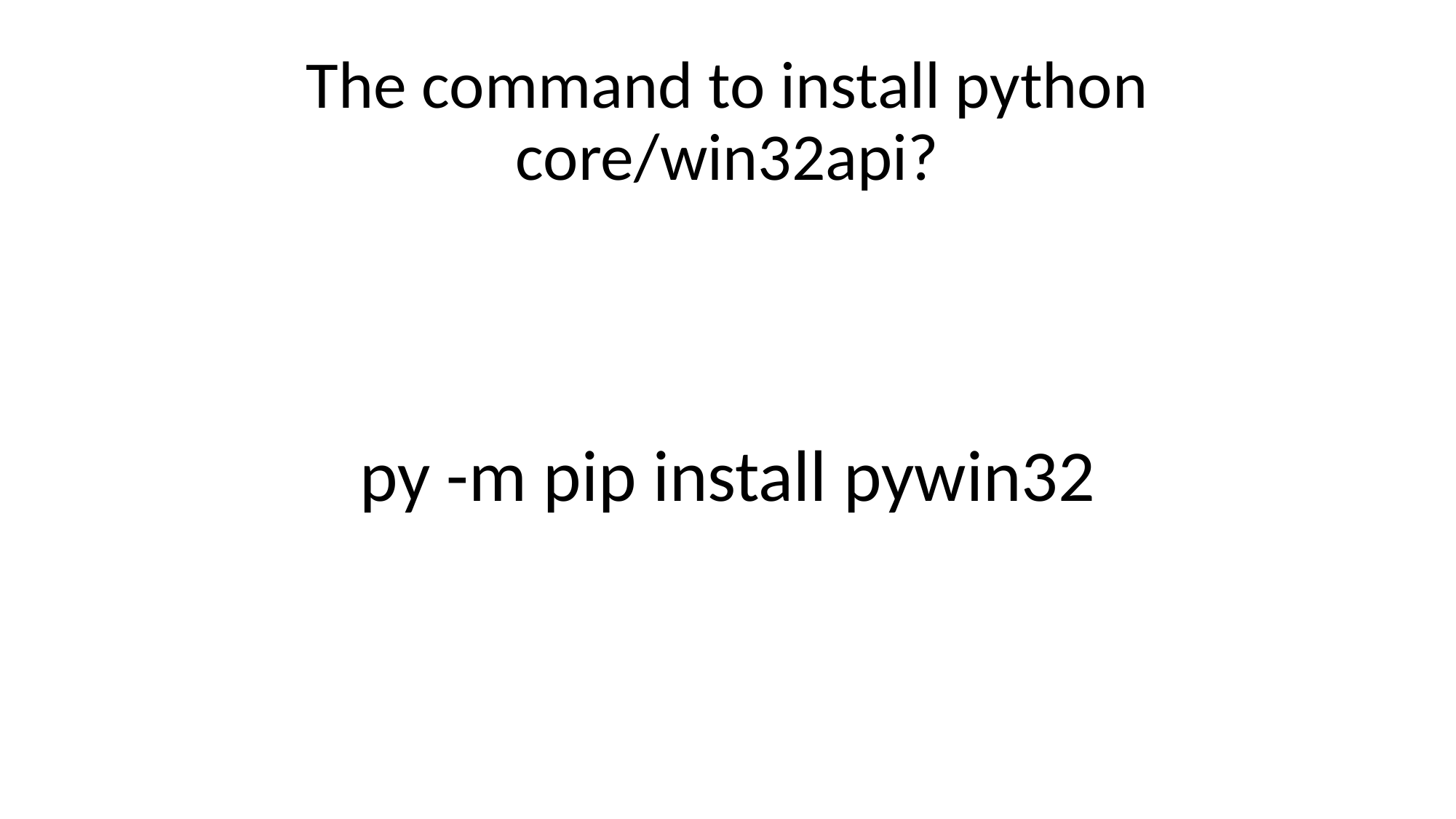

# The command to install python core/win32api?
py -m pip install pywin32